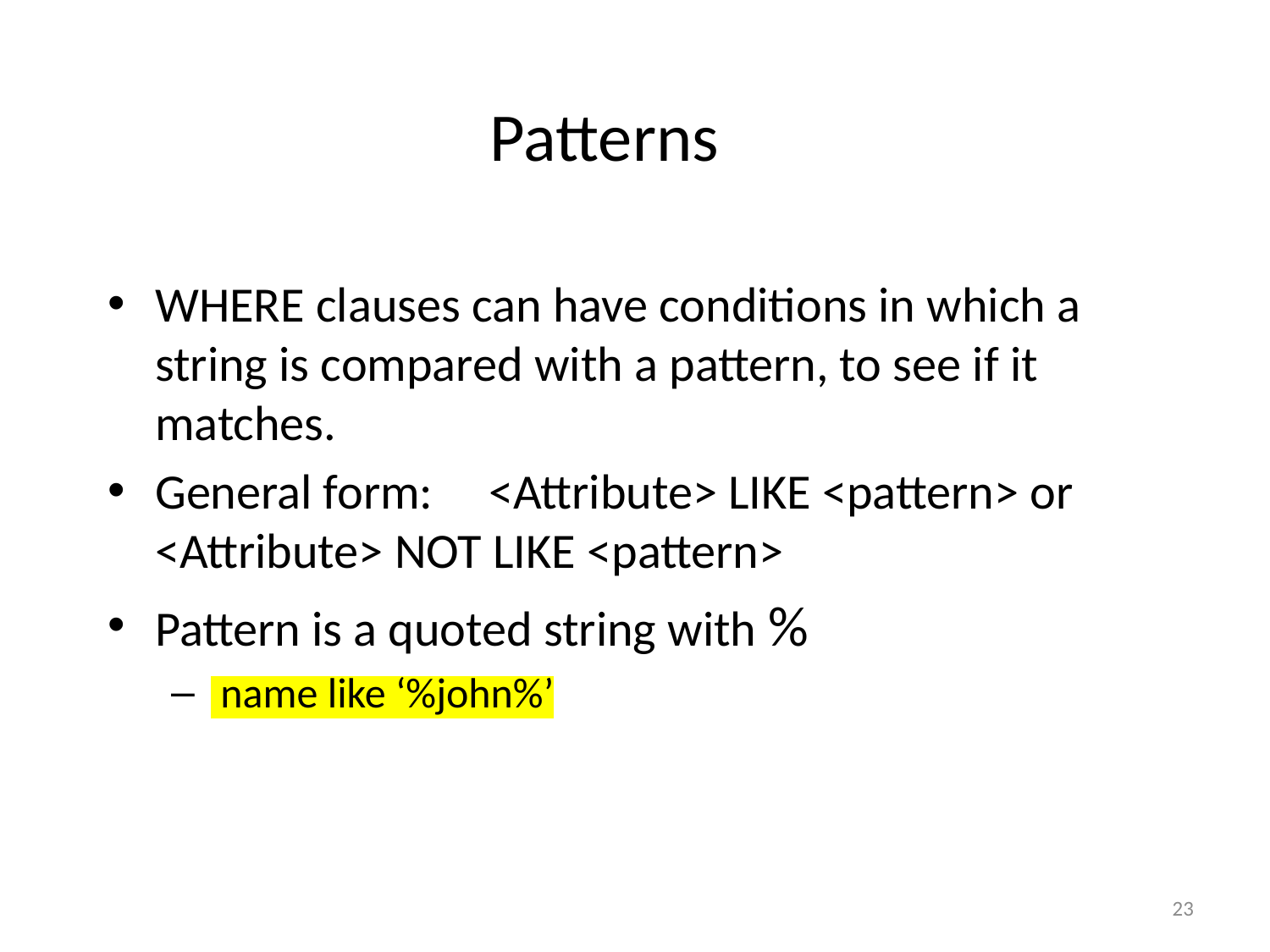

# Patterns
WHERE clauses can have conditions in which a string is compared with a pattern, to see if it matches.
General form:     <Attribute> LIKE <pattern> or <Attribute> NOT LIKE <pattern>
Pattern is a quoted string with %
 name like ‘%john%’

23